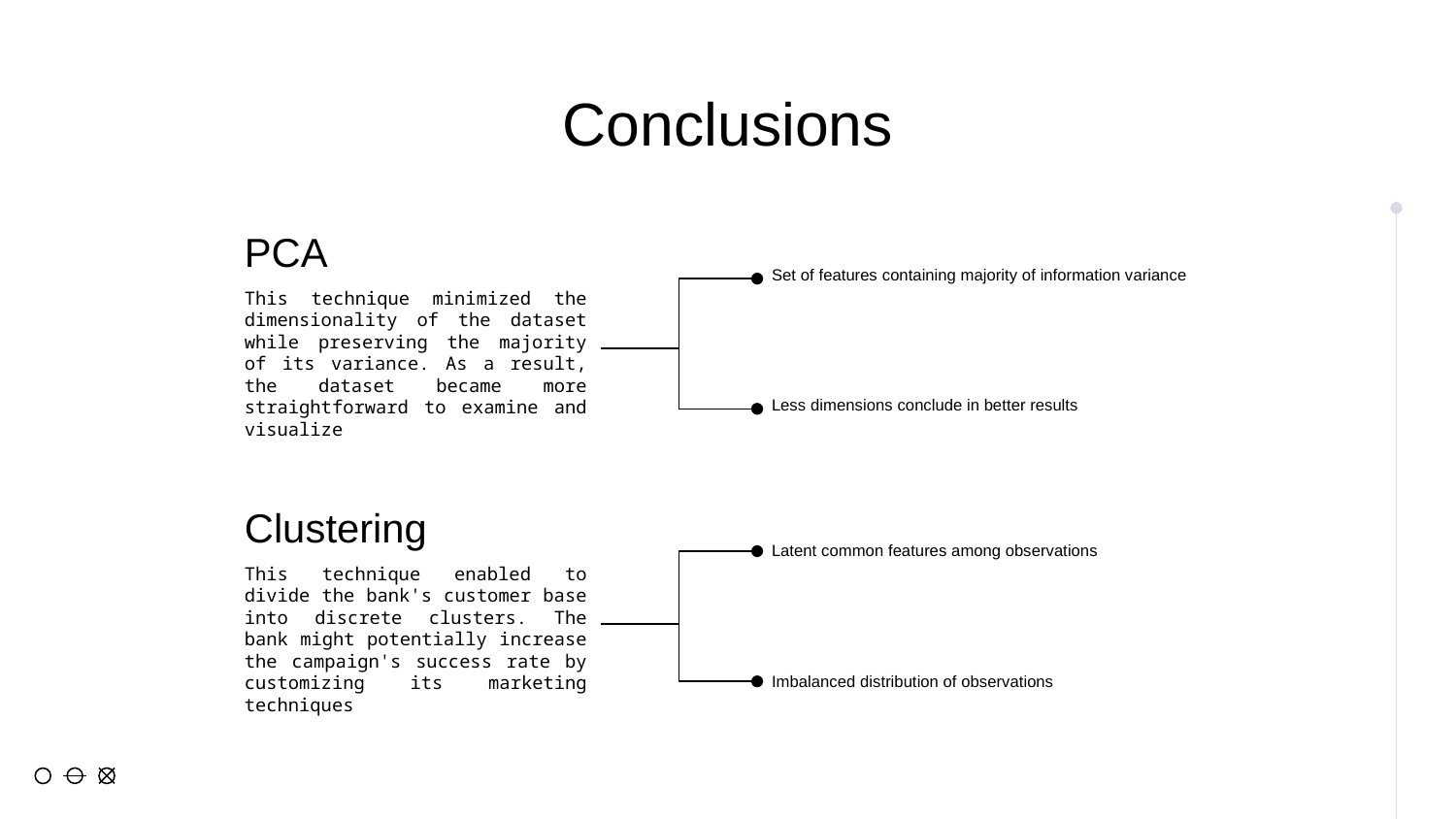

# Conclusions
PCA
Set of features containing majority of information variance
This technique minimized the dimensionality of the dataset while preserving the majority of its variance. As a result, the dataset became more straightforward to examine and visualize

Less dimensions conclude in better results
Clustering
Latent common features among observations
This technique enabled to divide the bank's customer base into discrete clusters. The bank might potentially increase the campaign's success rate by customizing its marketing techniques
Imbalanced distribution of observations